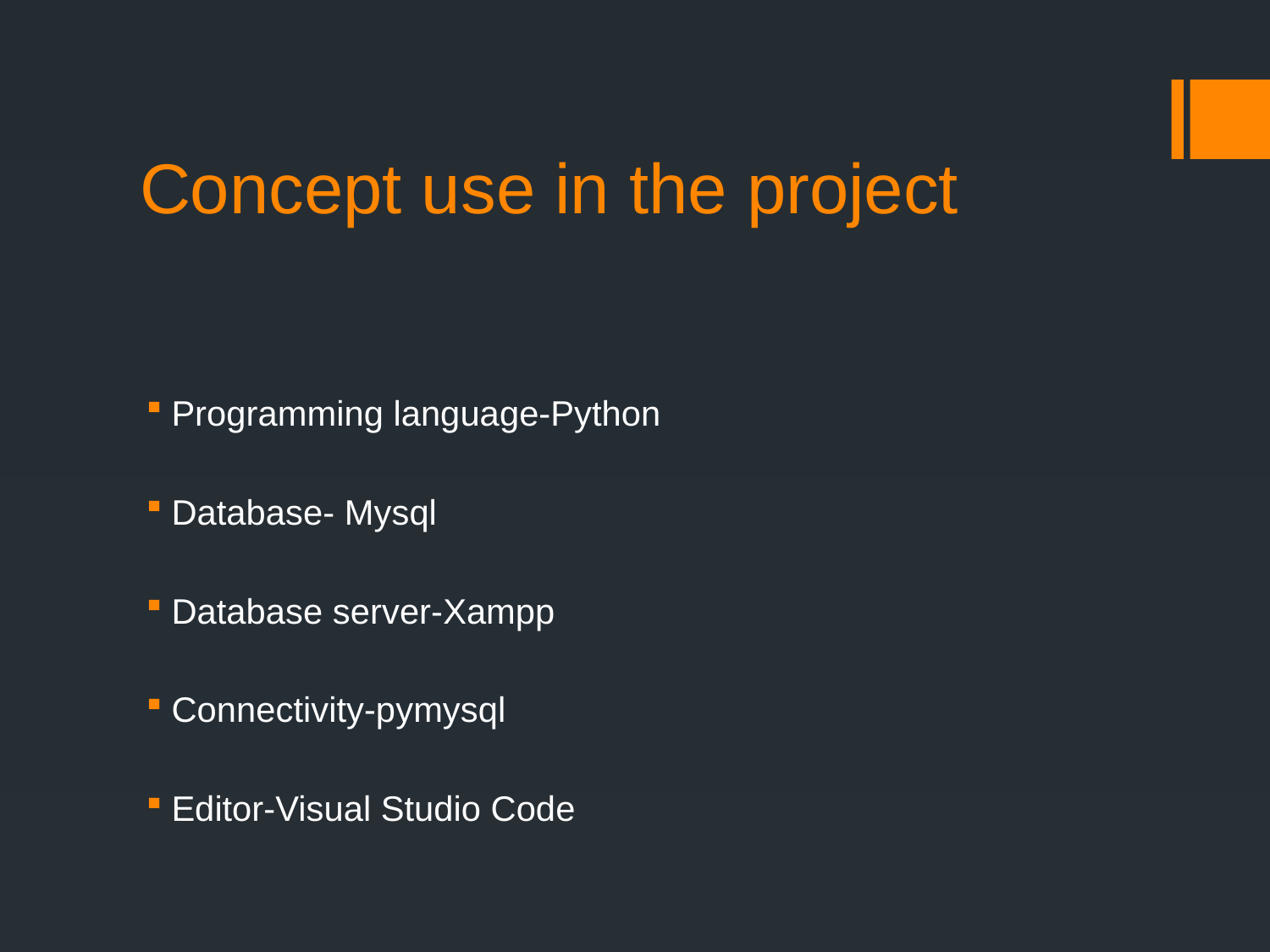

# Concept use in the project
Programming language-Python

Database- Mysql

Database server-Xampp

Connectivity-pymysql

Editor-Visual Studio Code